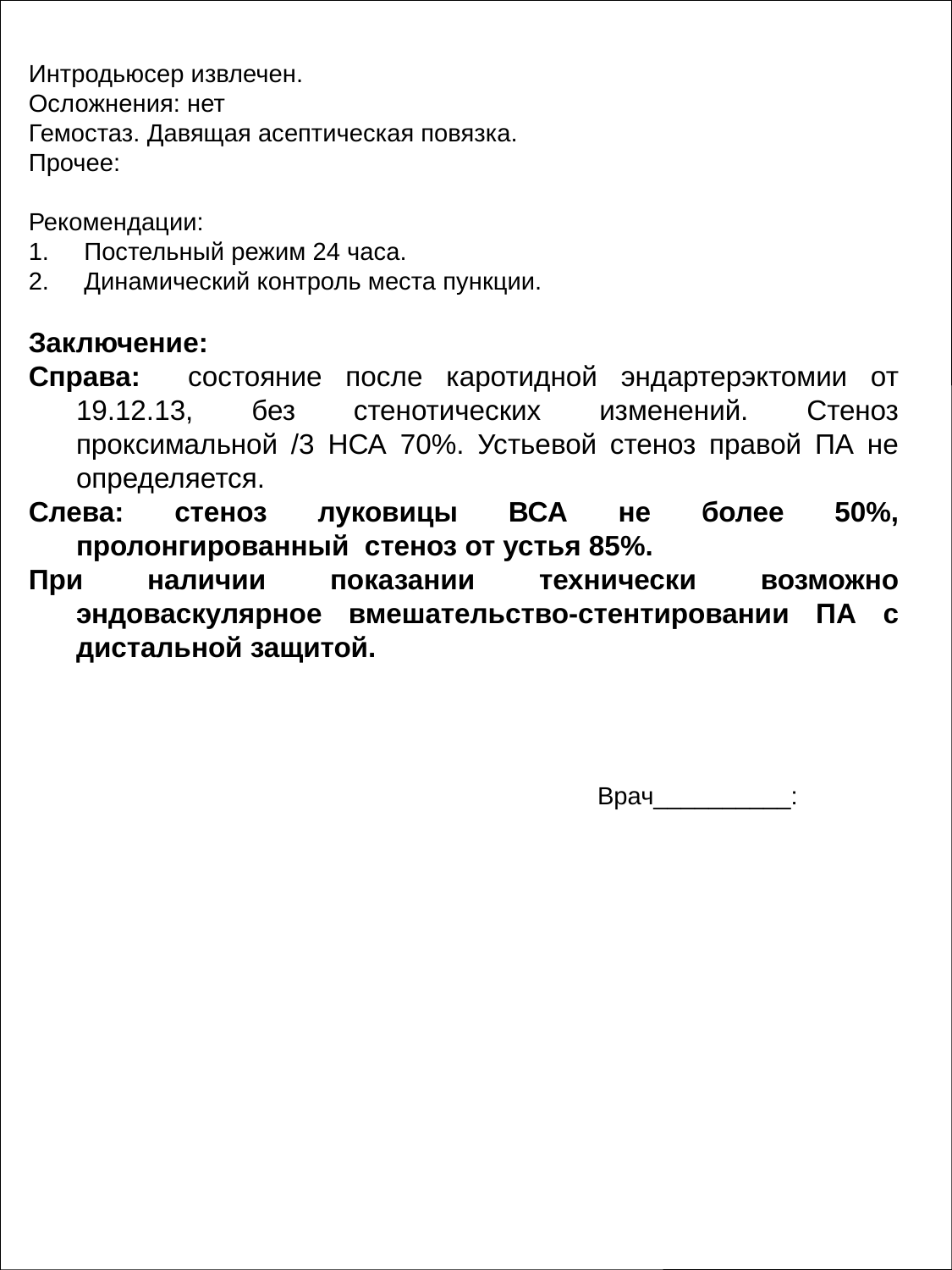

Интродьюсер извлечен.
Осложнения: нет
Гемостаз. Давящая асептическая повязка.
Прочее:

Рекомендации:
1.     Постельный режим 24 часа.
2.     Динамический контроль места пункции.

Заключение:
Справа:  состояние после каротидной эндартерэктомии от 19.12.13, без стенотических изменений. Стеноз проксимальной /3 НСА 70%. Устьевой стеноз правой ПА не определяется.
Слева: стеноз луковицы ВСА не более 50%, пролонгированный  стеноз от устья 85%.
При наличии показании технически возможно эндоваскулярное вмешательство-стентировании ПА с дистальной защитой.

Врач__________: